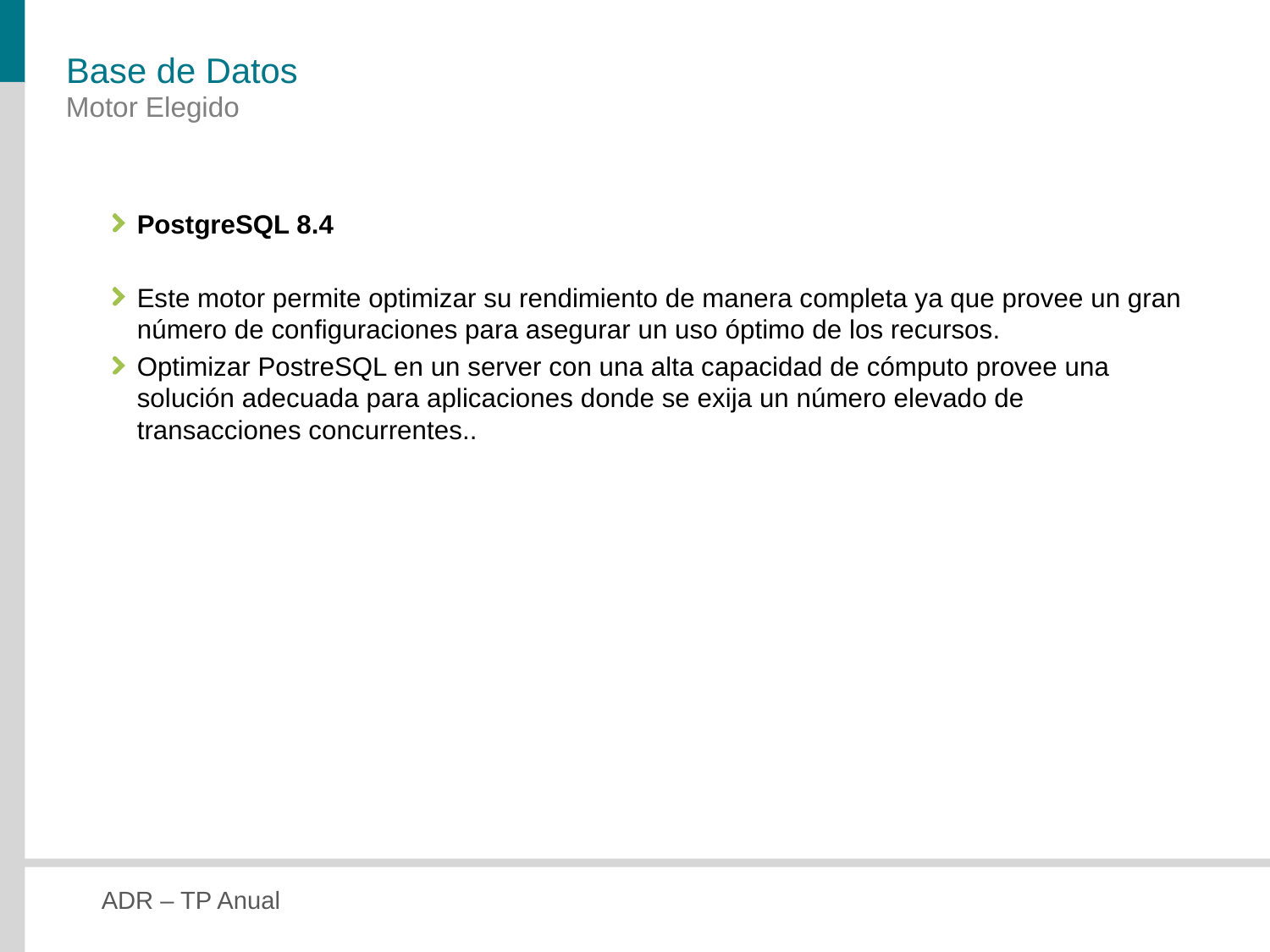

# Base de Datos
Motor Elegido
PostgreSQL 8.4

Este motor permite optimizar su rendimiento de manera completa ya que provee un gran número de configuraciones para asegurar un uso óptimo de los recursos.
Optimizar PostreSQL en un server con una alta capacidad de cómputo provee una solución adecuada para aplicaciones donde se exija un número elevado de transacciones concurrentes..